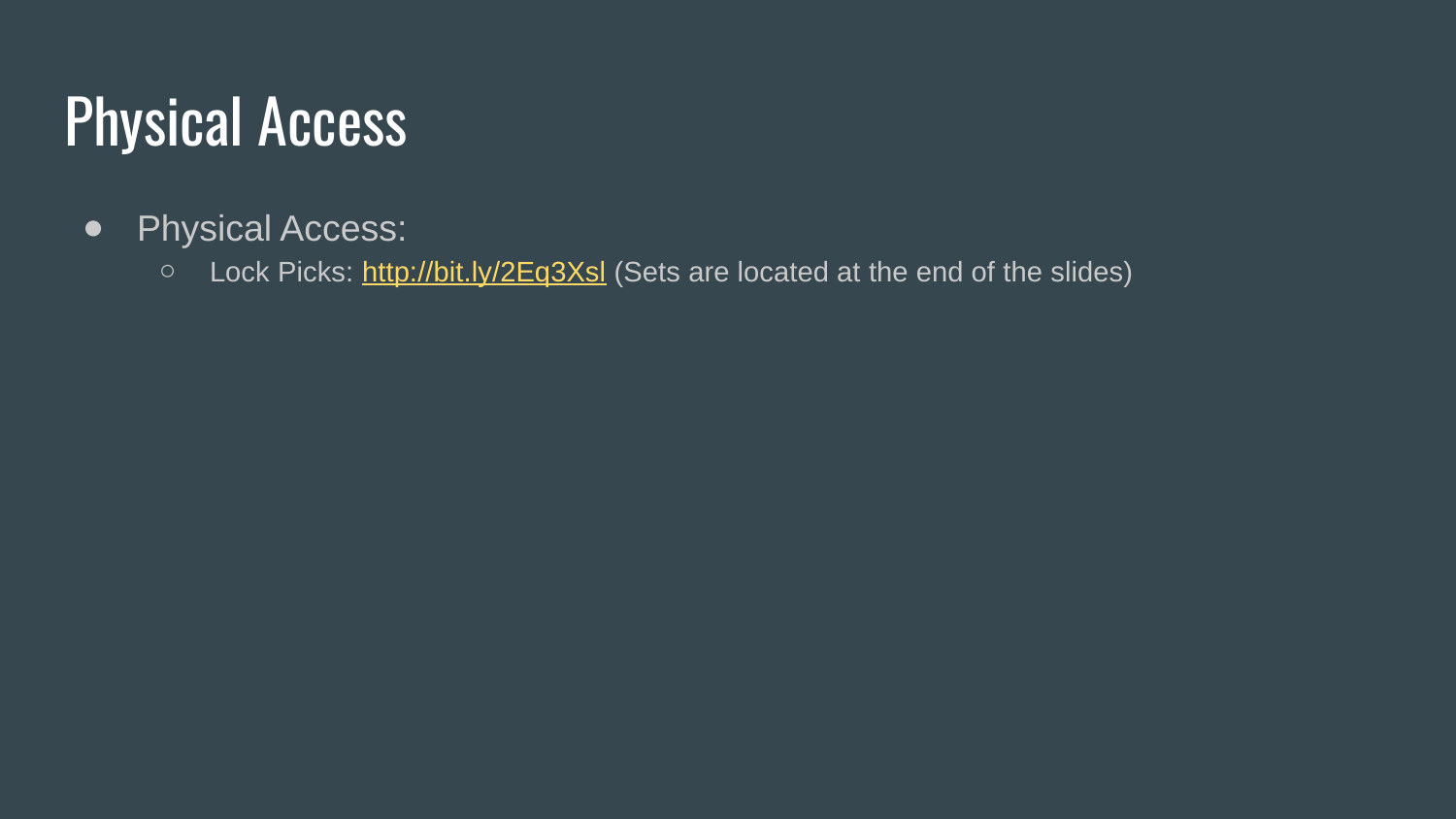

# Physical Access
Physical Access:
Lock Picks: http://bit.ly/2Eq3Xsl (Sets are located at the end of the slides)